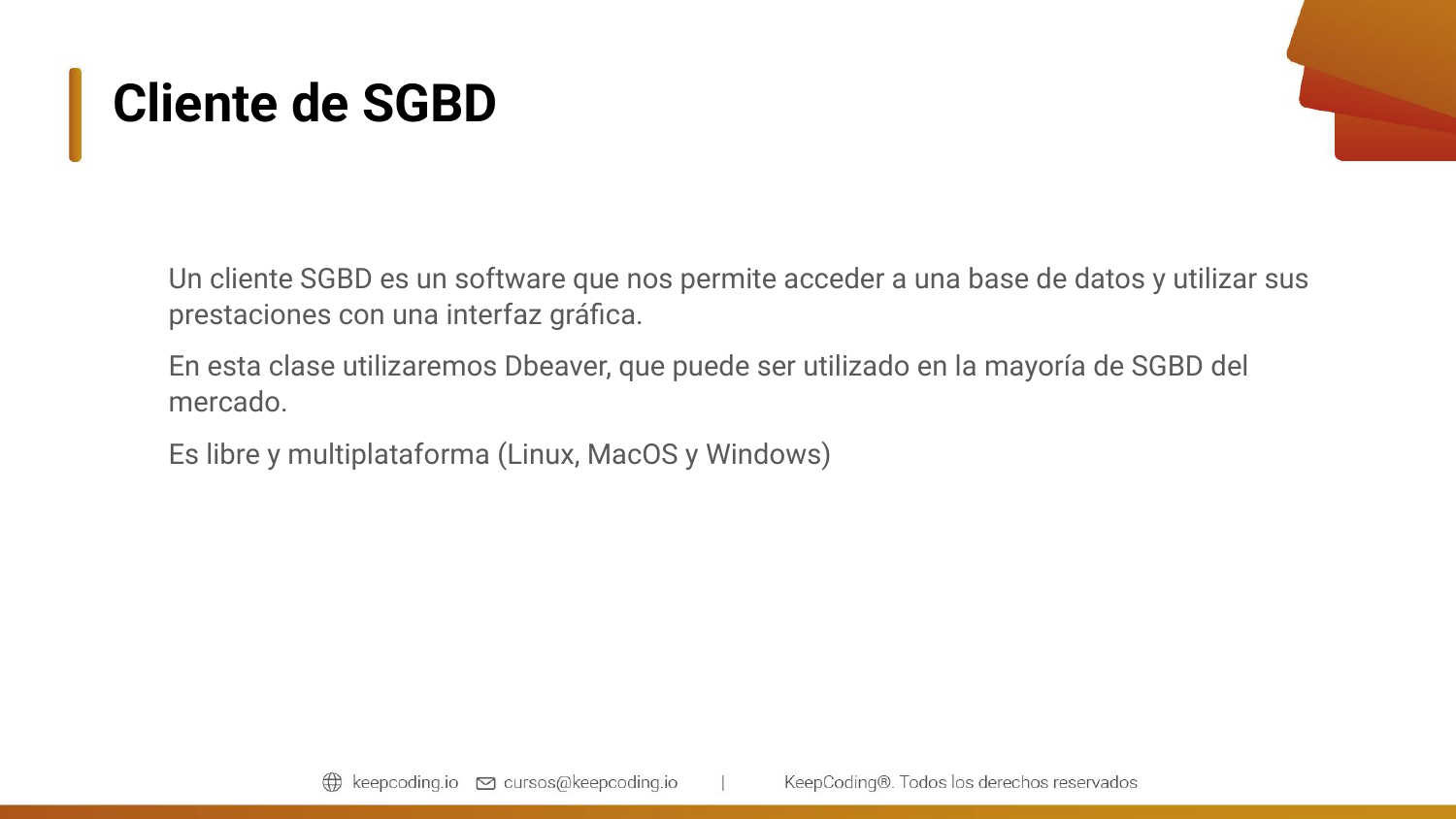

# Cliente de SGBD
Un cliente SGBD es un software que nos permite acceder a una base de datos y utilizar sus prestaciones con una interfaz gráfica.
En esta clase utilizaremos Dbeaver, que puede ser utilizado en la mayoría de SGBD del mercado.
Es libre y multiplataforma (Linux, MacOS y Windows)